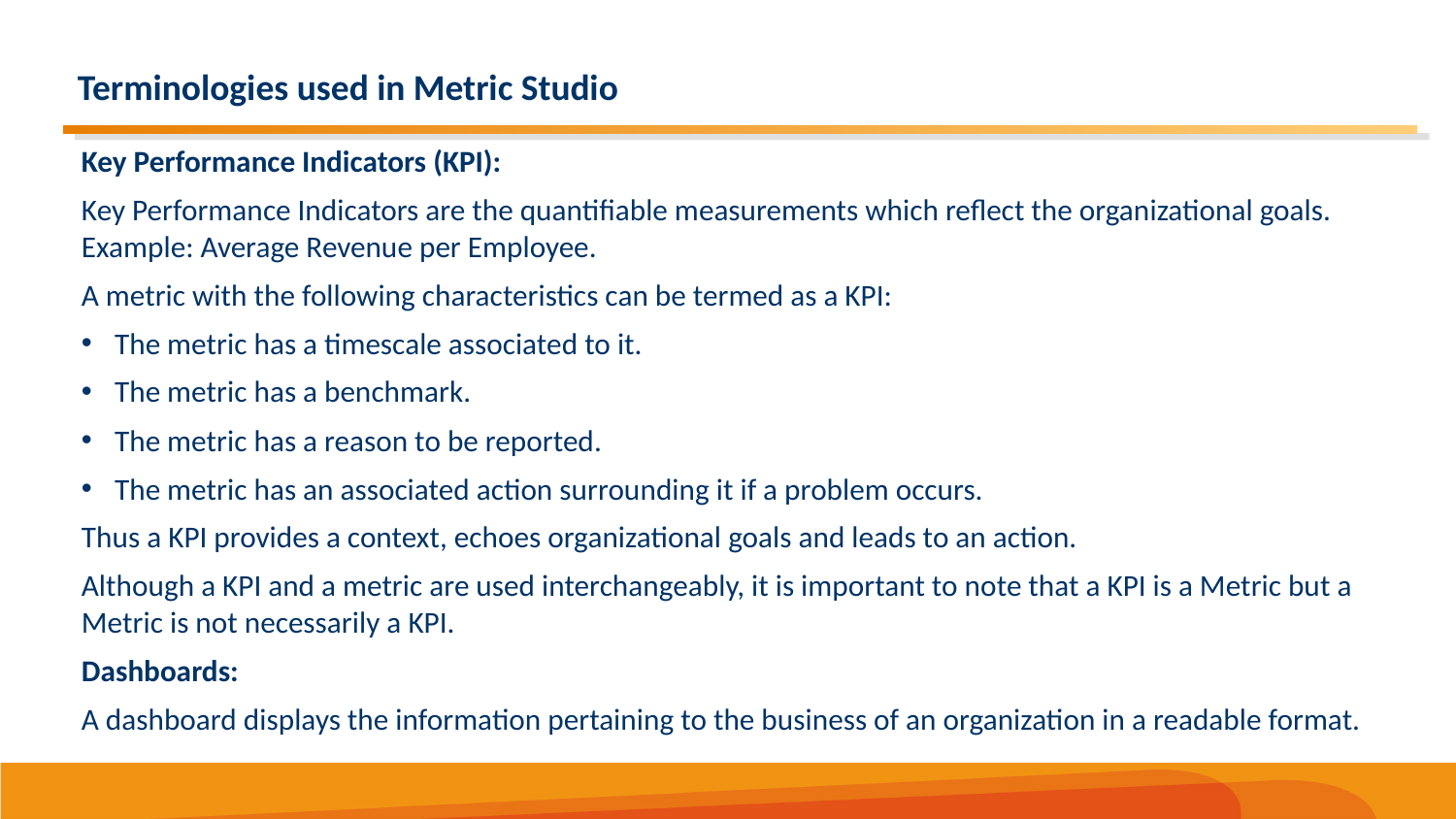

8
# Terminologies used in Metric Studio
Key Performance Indicators (KPI):
Key Performance Indicators are the quantifiable measurements which reflect the organizational goals. Example: Average Revenue per Employee.
A metric with the following characteristics can be termed as a KPI:
The metric has a timescale associated to it.
The metric has a benchmark.
The metric has a reason to be reported.
The metric has an associated action surrounding it if a problem occurs.
Thus a KPI provides a context, echoes organizational goals and leads to an action.
Although a KPI and a metric are used interchangeably, it is important to note that a KPI is a Metric but a Metric is not necessarily a KPI.
Dashboards:
A dashboard displays the information pertaining to the business of an organization in a readable format.